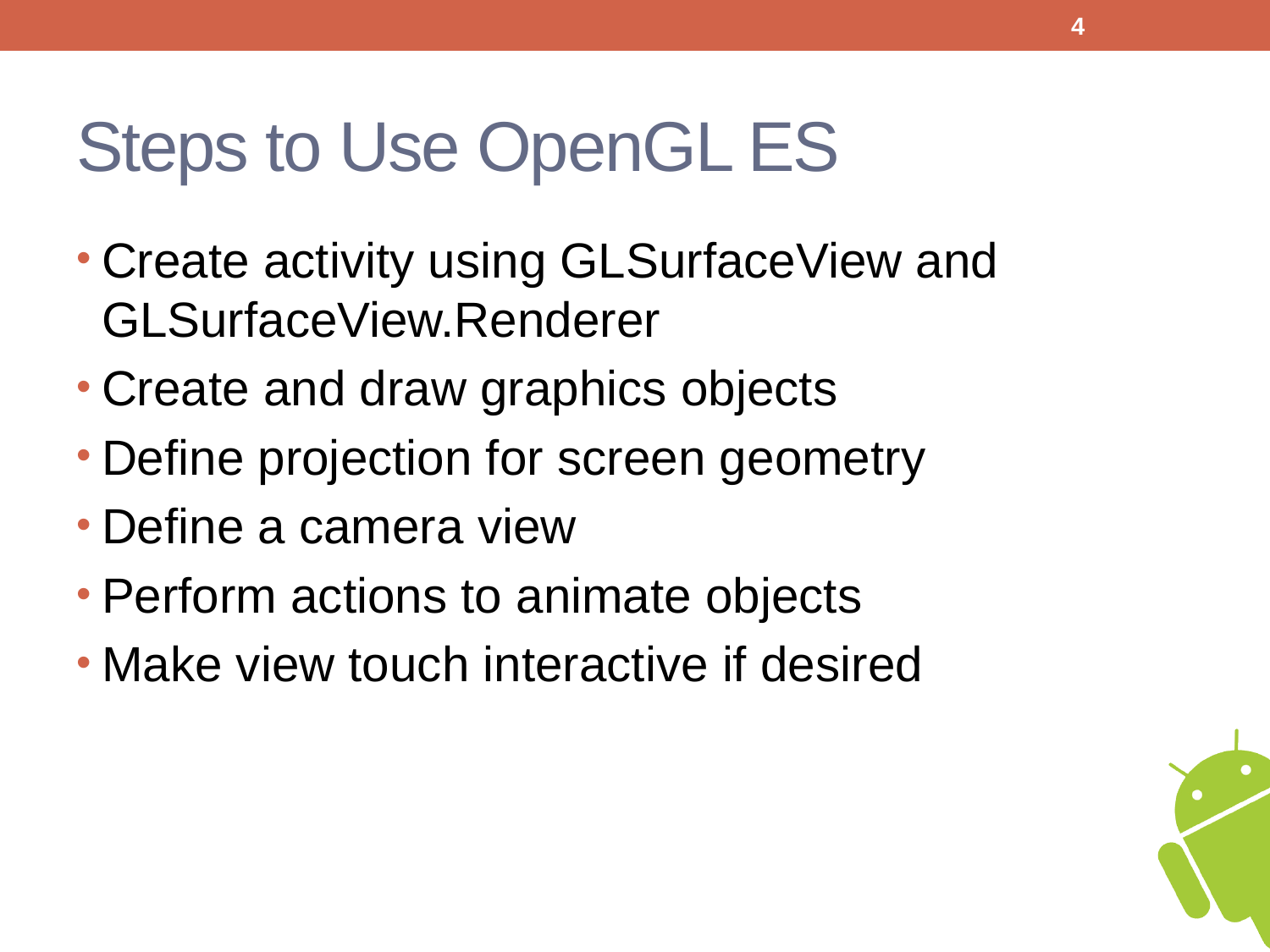

4
# Steps to Use OpenGL ES
Create activity using GLSurfaceView and GLSurfaceView.Renderer
Create and draw graphics objects
Define projection for screen geometry
Define a camera view
Perform actions to animate objects
Make view touch interactive if desired